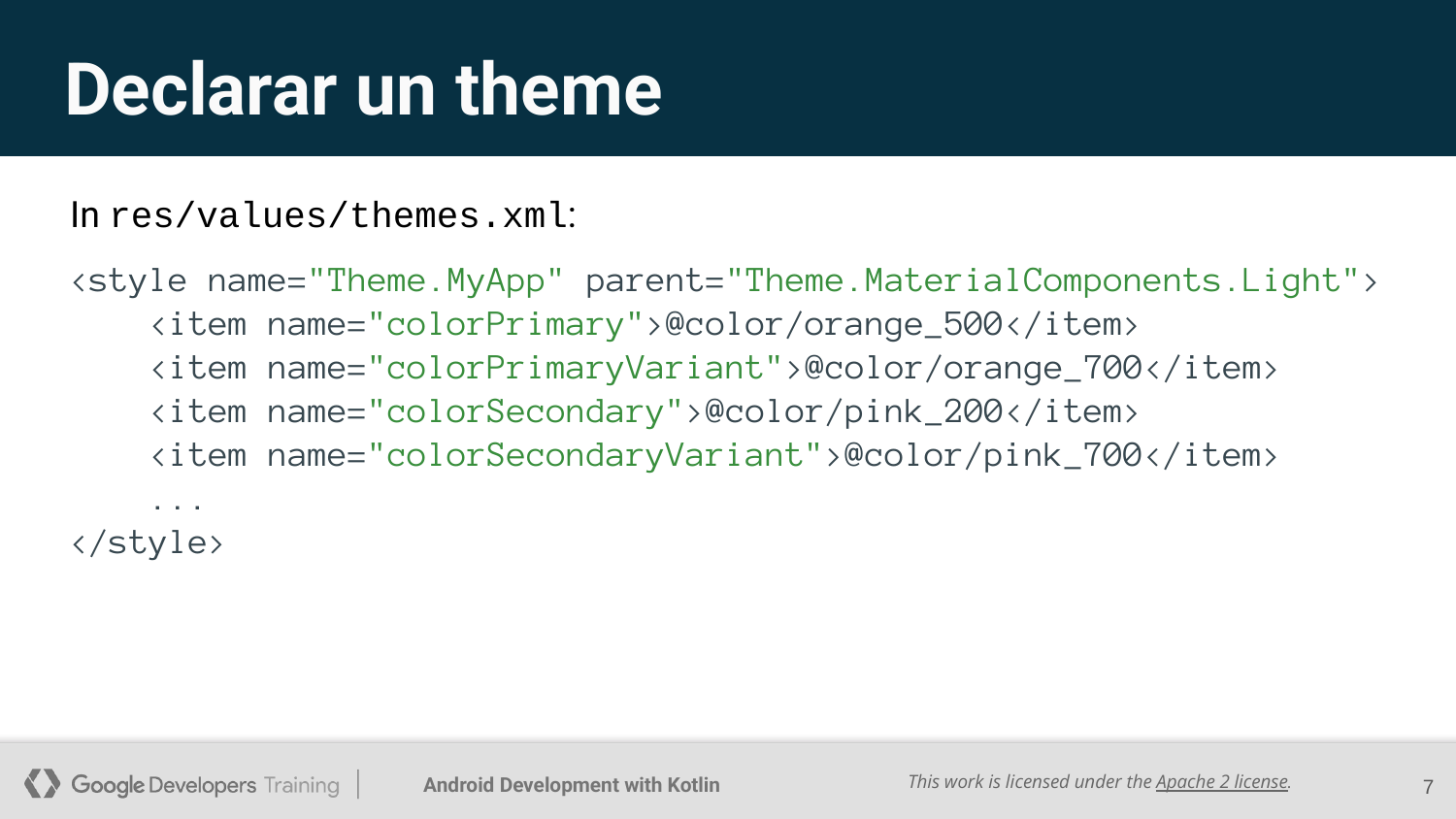

# Declarar un theme
In res/values/themes.xml:
<style name="Theme.MyApp" parent="Theme.MaterialComponents.Light">
    <item name="colorPrimary">@color/orange_500</item>
    <item name="colorPrimaryVariant">@color/orange_700</item>
    <item name="colorSecondary">@color/pink_200</item>
    <item name="colorSecondaryVariant">@color/pink_700</item>
    ...
</style>

7